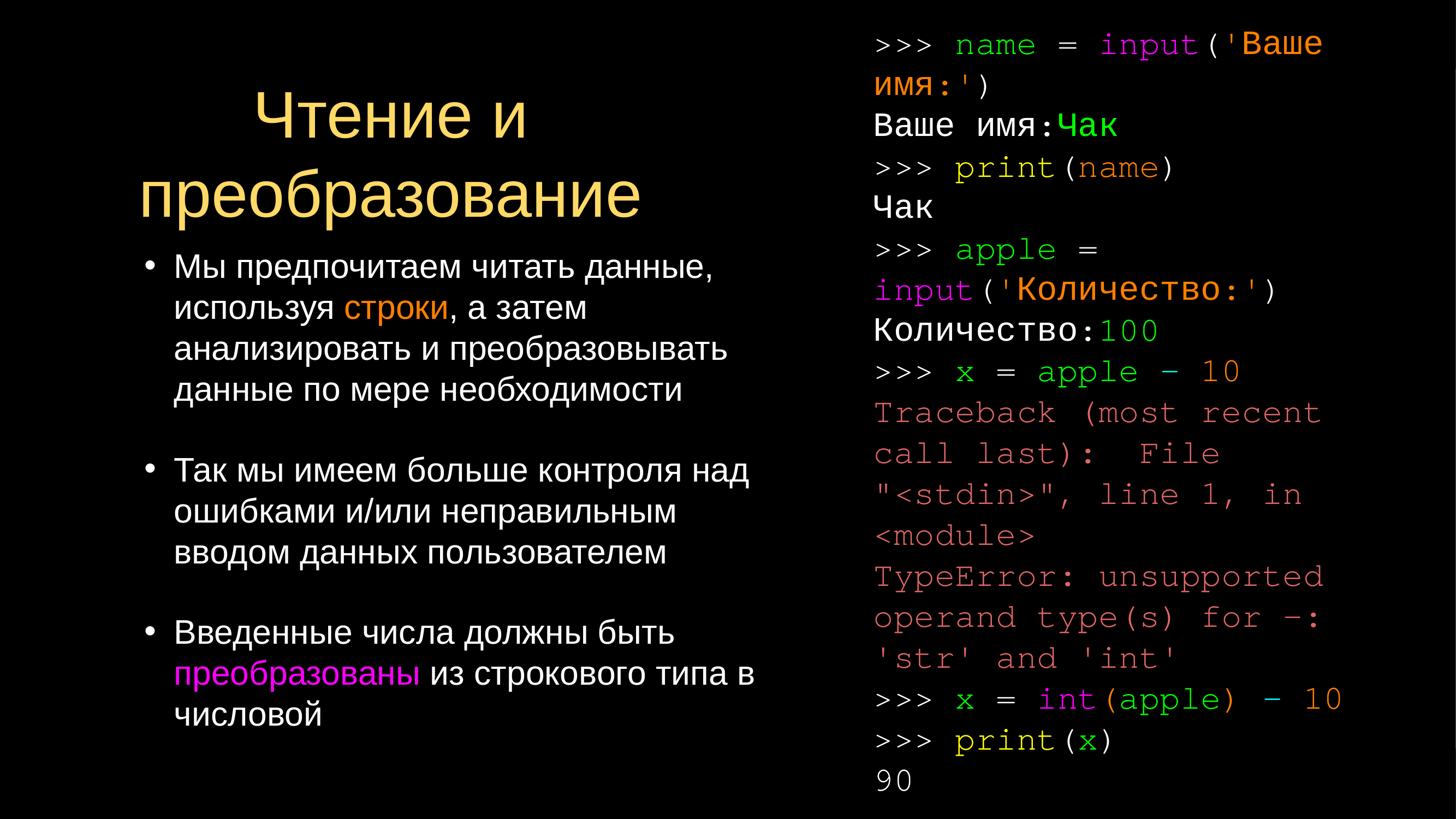

# Чтение и преобразование
>>> name = input('Ваше имя:')
Ваше имя:Чак
>>> print(name)
Чак
>>> apple = input('Количество:')
Количество:100
>>> x = apple – 10
Traceback (most recent call last):  File "<stdin>", line 1, in <module>
TypeError: unsupported operand type(s) for -: 'str' and 'int'
>>> x = int(apple) – 10
>>> print(x)
90
Мы предпочитаем читать данные, используя строки, а затем анализировать и преобразовывать данные по мере необходимости
Так мы имеем больше контроля над ошибками и/или неправильным вводом данных пользователем
Введенные числа должны быть преобразованы из строкового типа в числовой